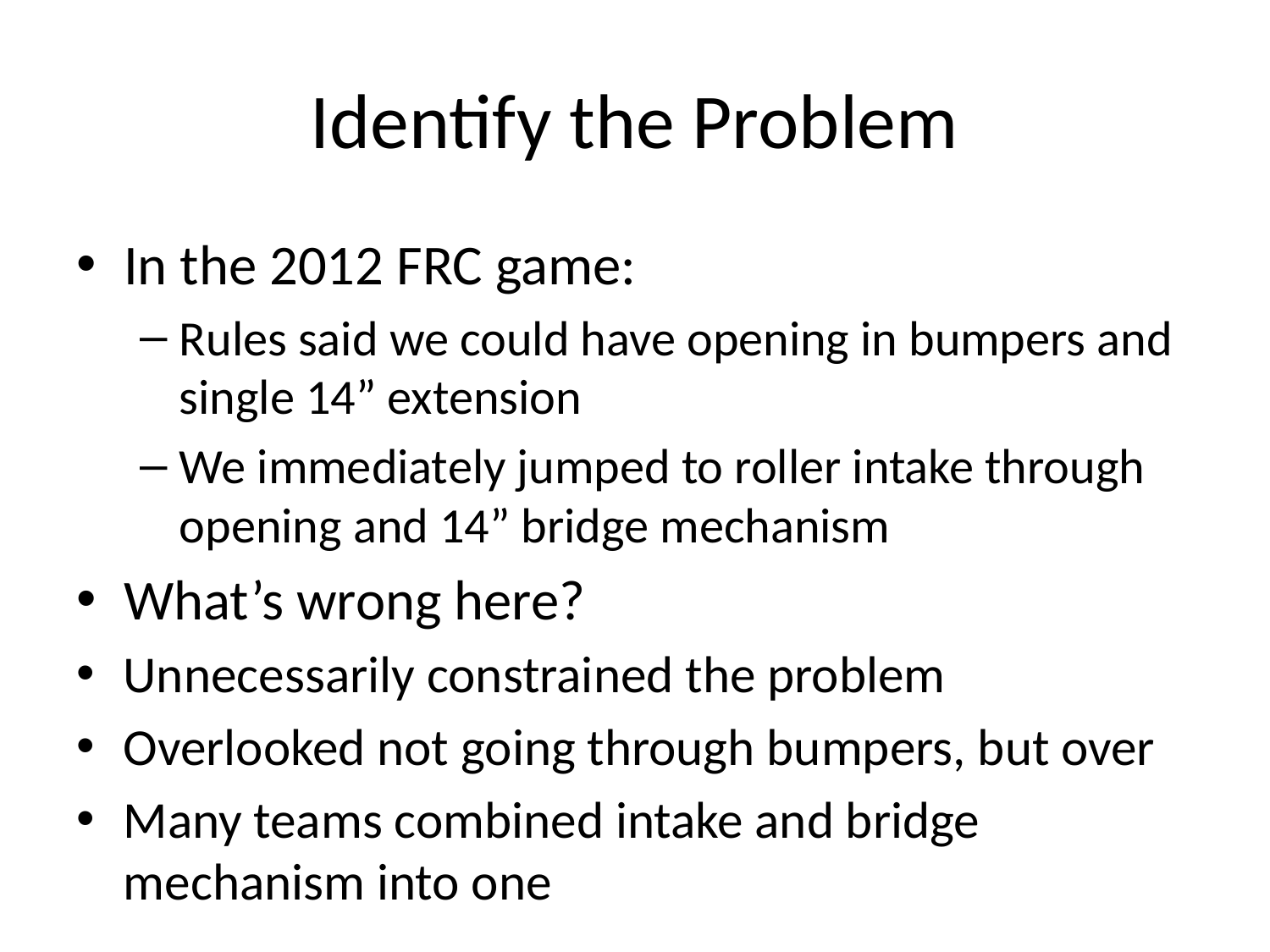

# Identify the Problem
In the 2012 FRC game:
Rules said we could have opening in bumpers and single 14” extension
We immediately jumped to roller intake through opening and 14” bridge mechanism
What’s wrong here?

Unnecessarily constrained the problem
Overlooked not going through bumpers, but over
Many teams combined intake and bridge mechanism into one